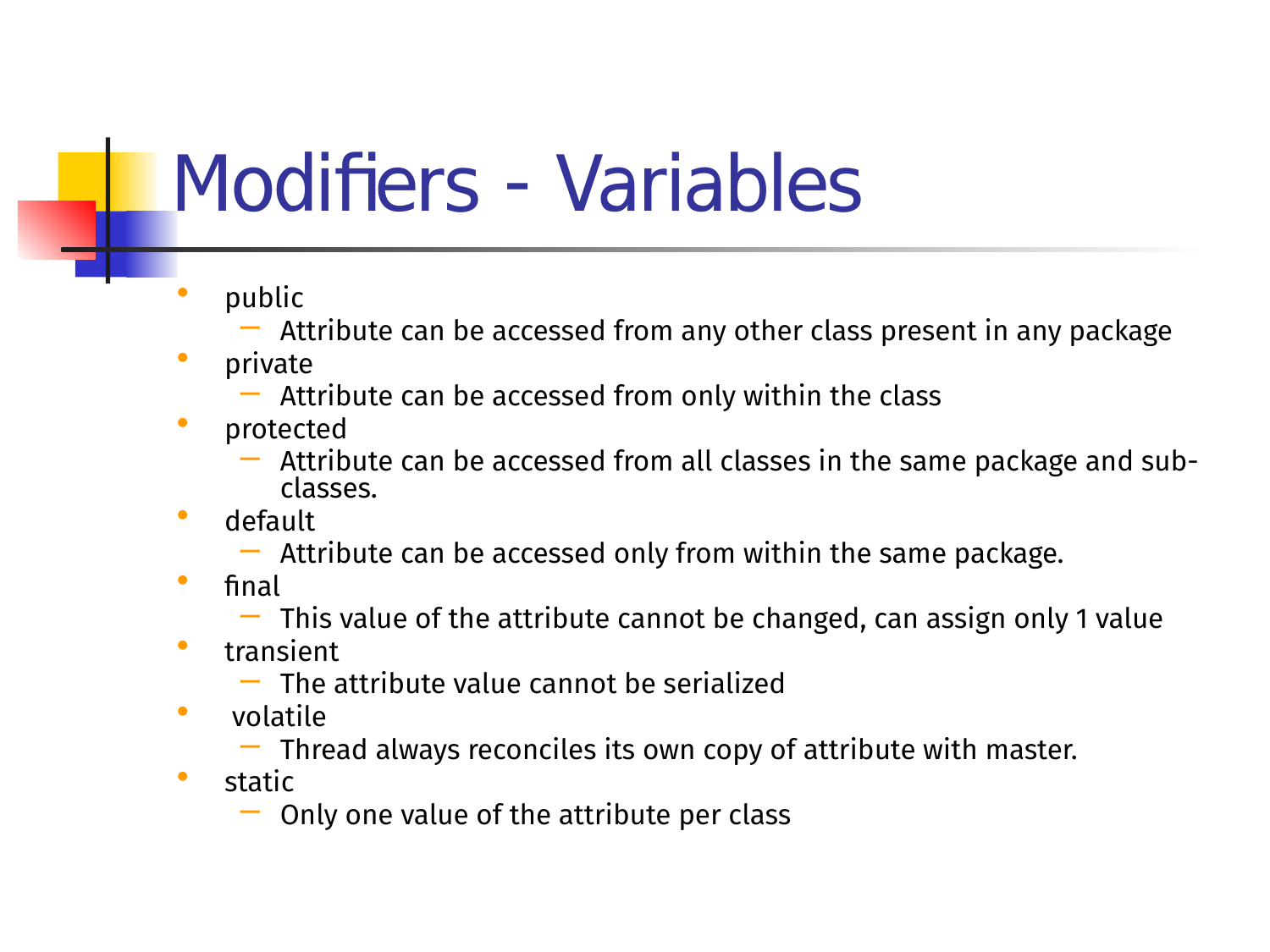

# Modifiers - Variables
public
Attribute can be accessed from any other class present in any package
private
Attribute can be accessed from only within the class
protected
Attribute can be accessed from all classes in the same package and sub-classes.
default
Attribute can be accessed only from within the same package.
final
This value of the attribute cannot be changed, can assign only 1 value
transient
The attribute value cannot be serialized
 volatile
Thread always reconciles its own copy of attribute with master.
static
Only one value of the attribute per class